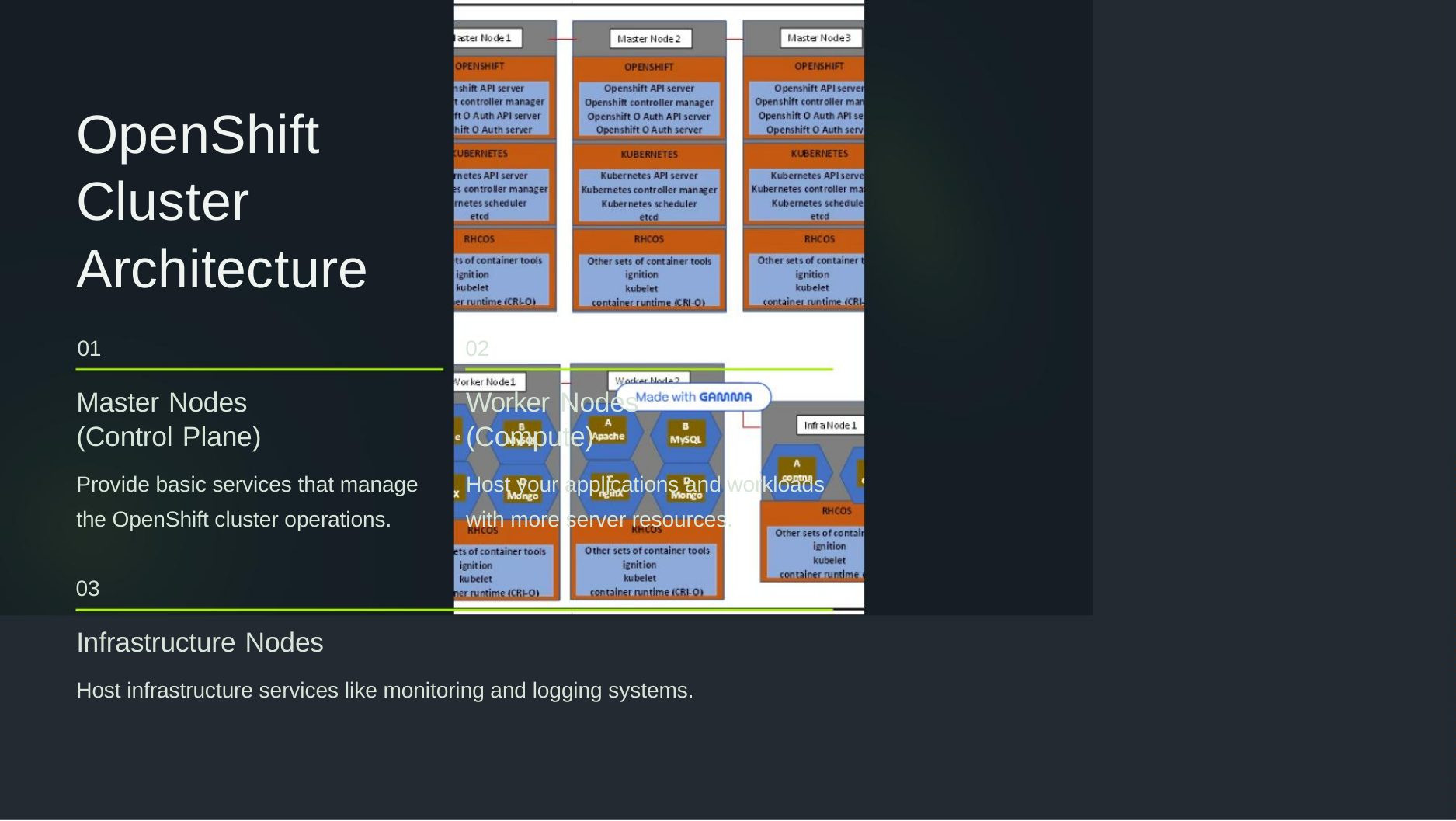

OpenShift
Cluster
Architecture
01
02
Master Nodes
(Control Plane)
Worker Nodes
(Compute)
Provide basic services that manage
the OpenShift cluster operations.
Host your applications and workloads
with more server resources.
03
Infrastructure Nodes
Host infrastructure services like monitoring and logging systems.